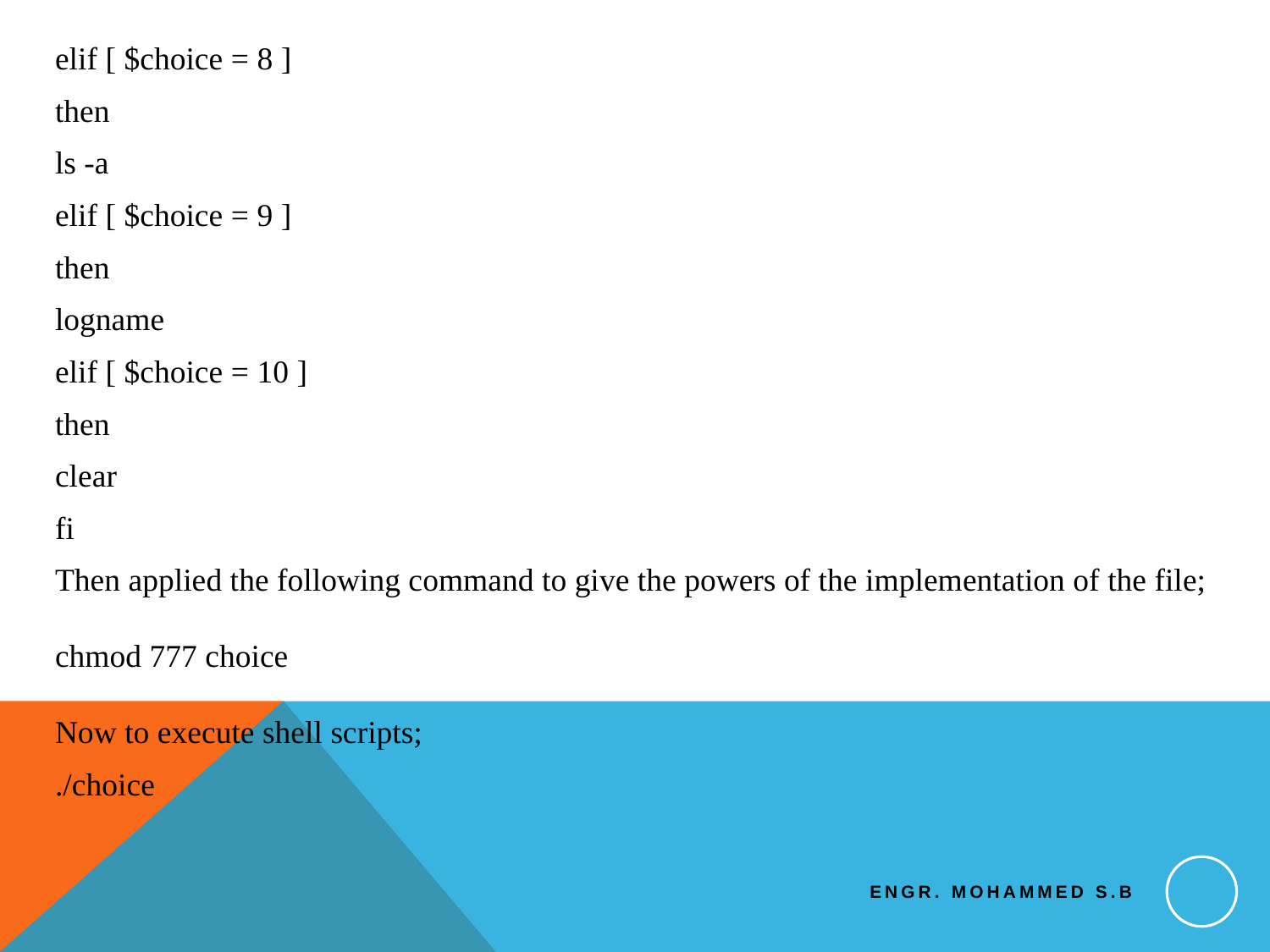

elif [ $choice = 8 ]
then
ls -a
elif [ $choice = 9 ]
then
logname
elif [ $choice = 10 ]
then
clear
fi
Then applied the following command to give the powers of the implementation of the file;
chmod 777 choice
Now to execute shell scripts;
./choice

112
Engr. Mohammed S.B